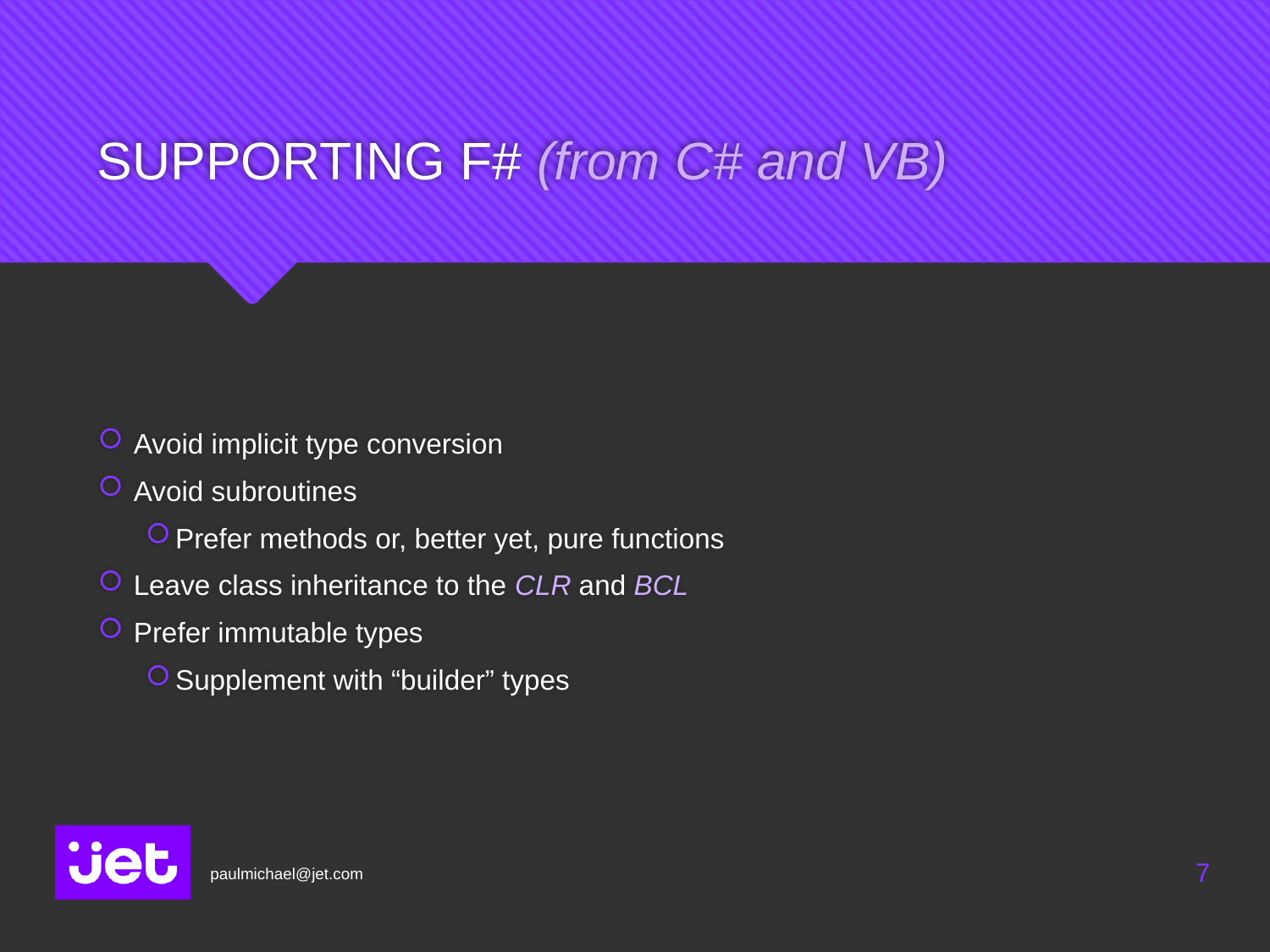

# SUPPORTING F# (from C# and VB)
Avoid implicit type conversion
Avoid subroutines
Prefer methods or, better yet, pure functions
Leave class inheritance to the CLR and BCL
Prefer immutable types
Supplement with “builder” types
7
paulmichael@jet.com